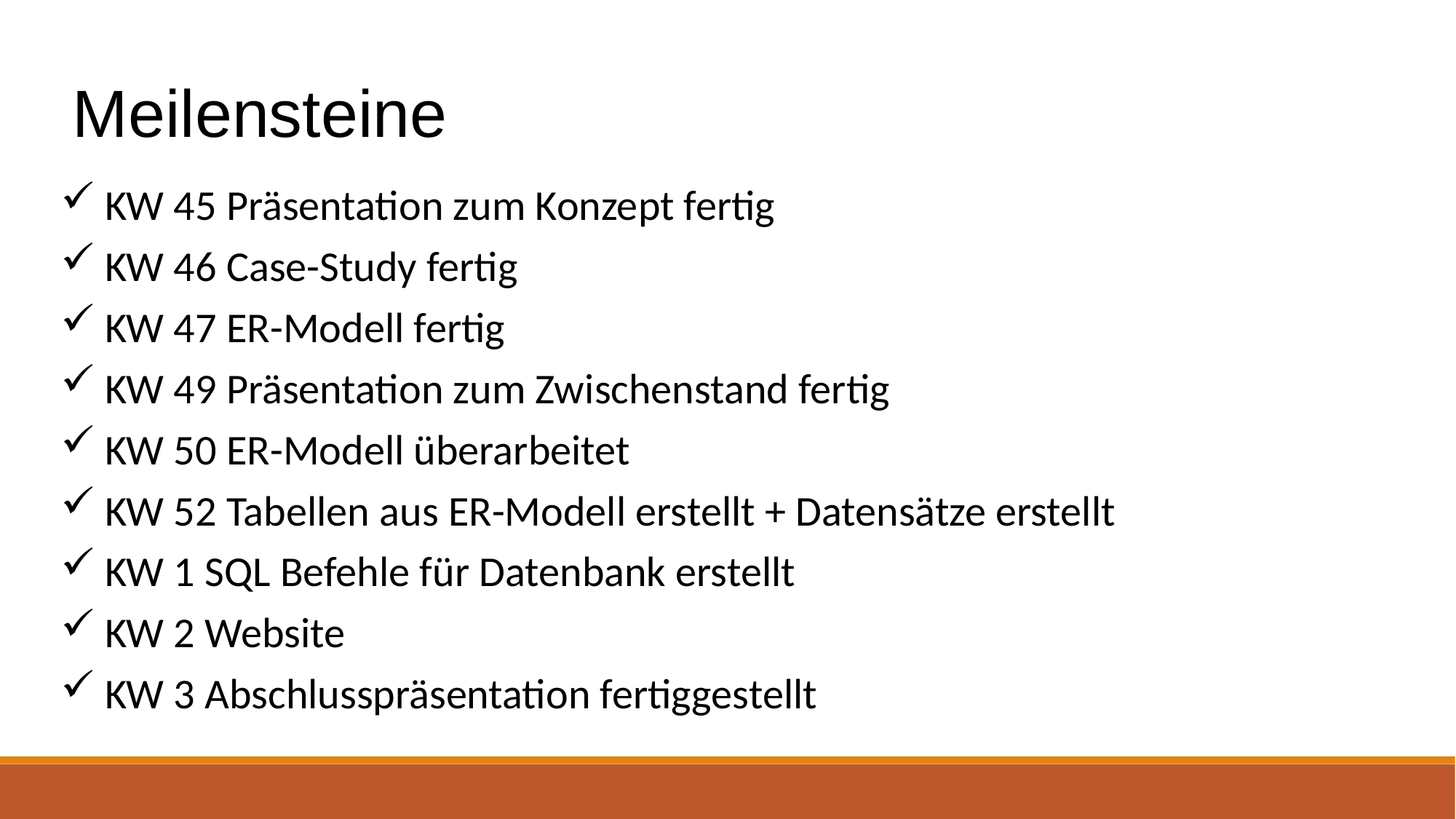

# Meilensteine
 KW 45 Präsentation zum Konzept fertig
 KW 46 Case-Study fertig
 KW 47 ER-Modell fertig
 KW 49 Präsentation zum Zwischenstand fertig
 KW 50 ER-Modell überarbeitet
 KW 52 Tabellen aus ER-Modell erstellt + Datensätze erstellt
 KW 1 SQL Befehle für Datenbank erstellt
 KW 2 Website
 KW 3 Abschlusspräsentation fertiggestellt